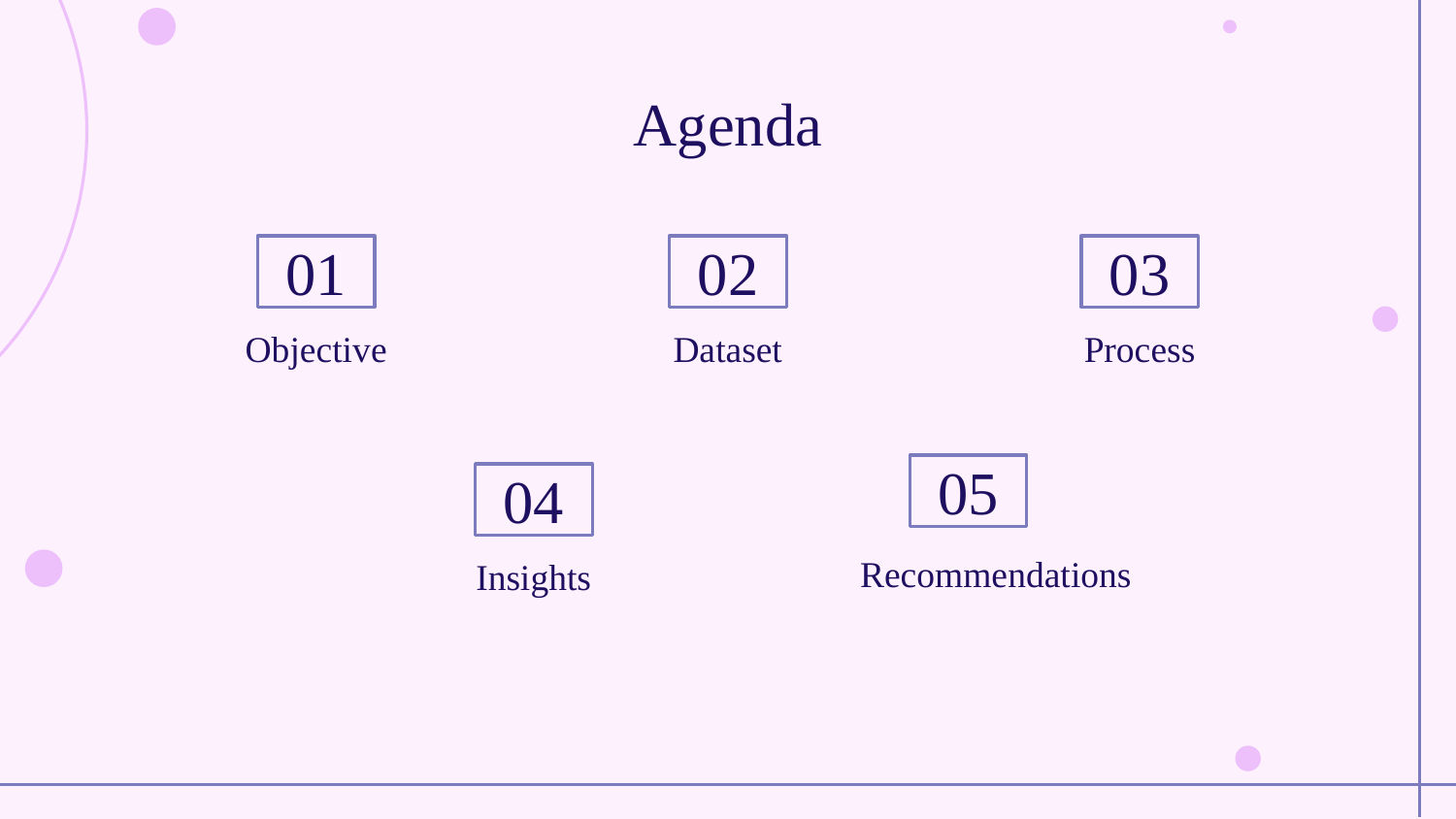

# Agenda
01
02
03
Objective
Dataset
Process
05
04
Recommendations
Insights